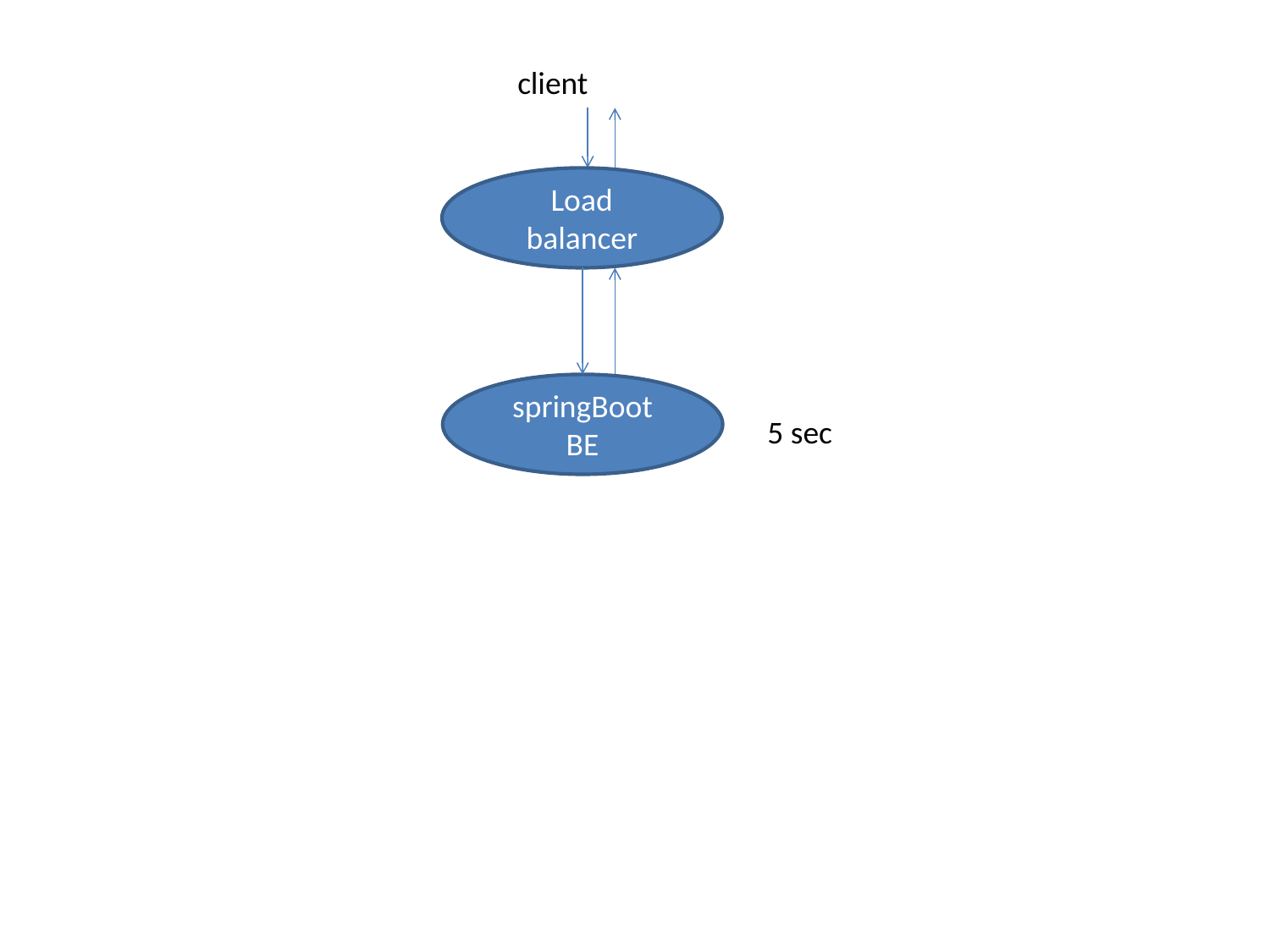

client
Load balancer
springBoot BE
5 sec